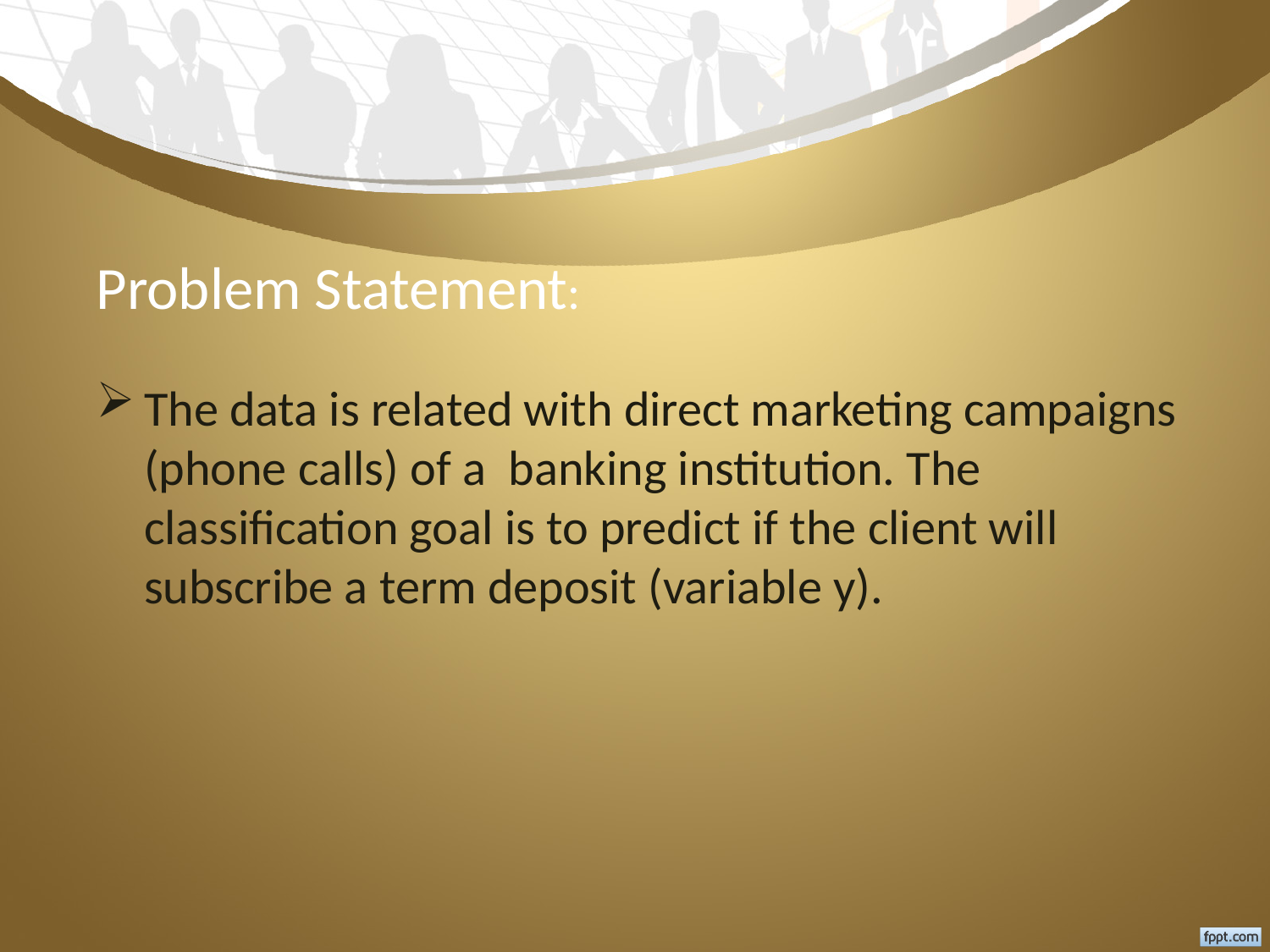

# Problem Statement:
The data is related with direct marketing campaigns (phone calls) of a  banking institution. The classification goal is to predict if the client will subscribe a term deposit (variable y).